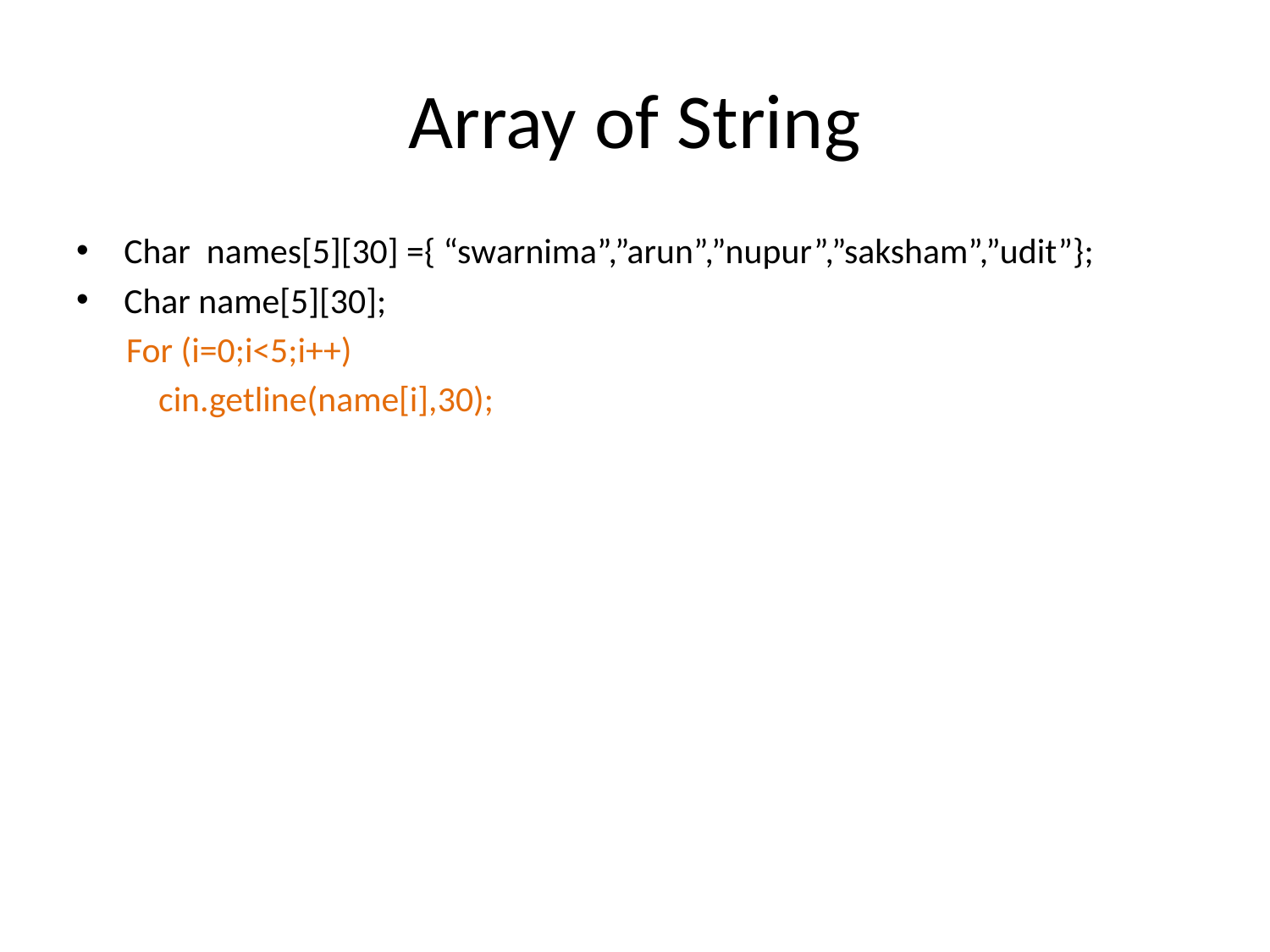

# Array of String
Char  names[5][30] ={ “swarnima”,”arun”,”nupur”,”saksham”,”udit”};
Char name[5][30];
For (i=0;i<5;i++)
    cin.getline(name[i],30);